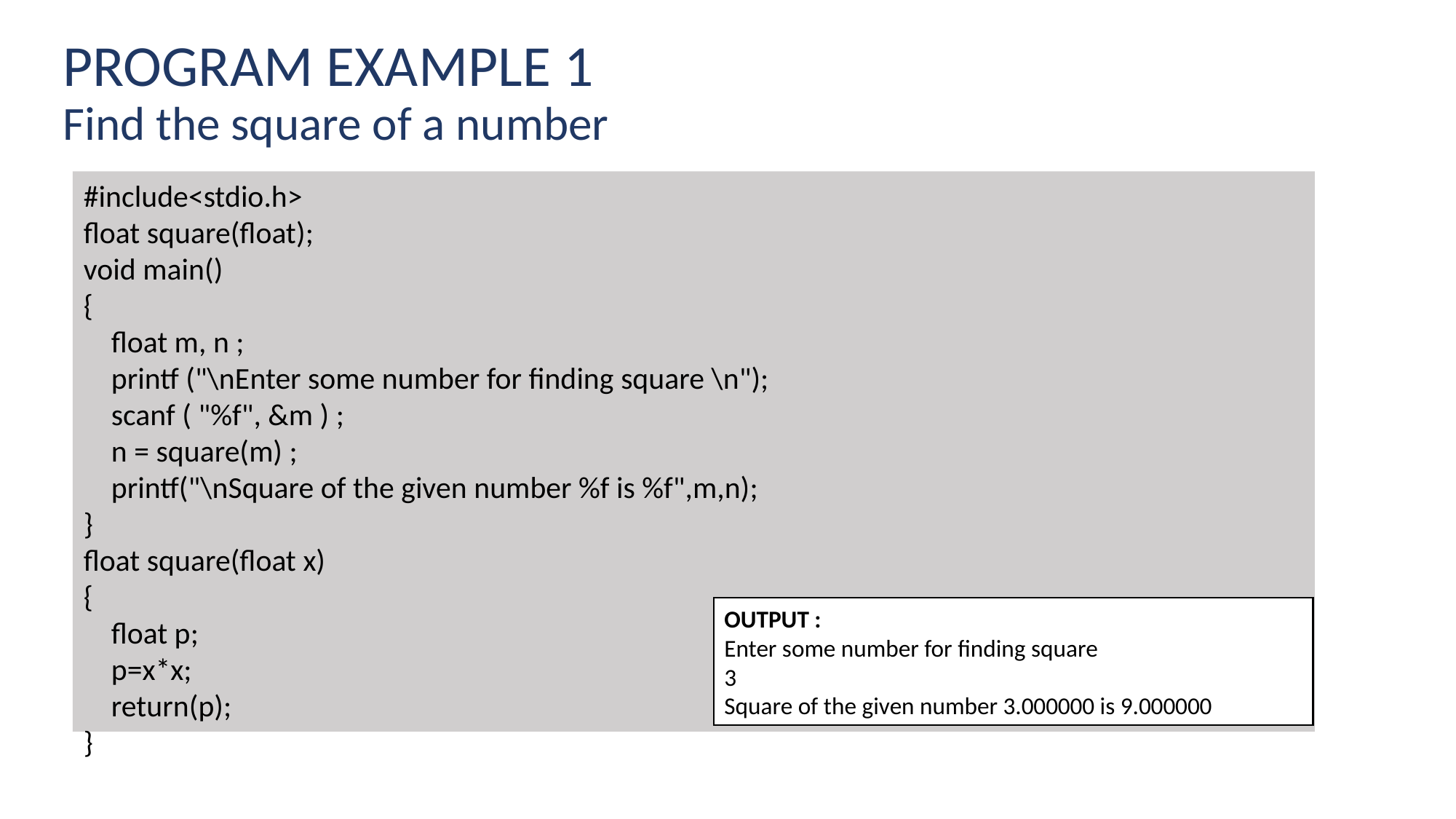

# PROGRAM EXAMPLE 1 Find the square of a number
#include<stdio.h>
float square(float);
void main()
{
    float m, n ;
    printf ("\nEnter some number for finding square \n");
    scanf ( "%f", &m ) ;
    n = square(m) ;
    printf("\nSquare of the given number %f is %f",m,n);
}
float square(float x)
{
    float p;
    p=x*x;
    return(p);
}
OUTPUT :
Enter some number for finding square
3
Square of the given number 3.000000 is 9.000000